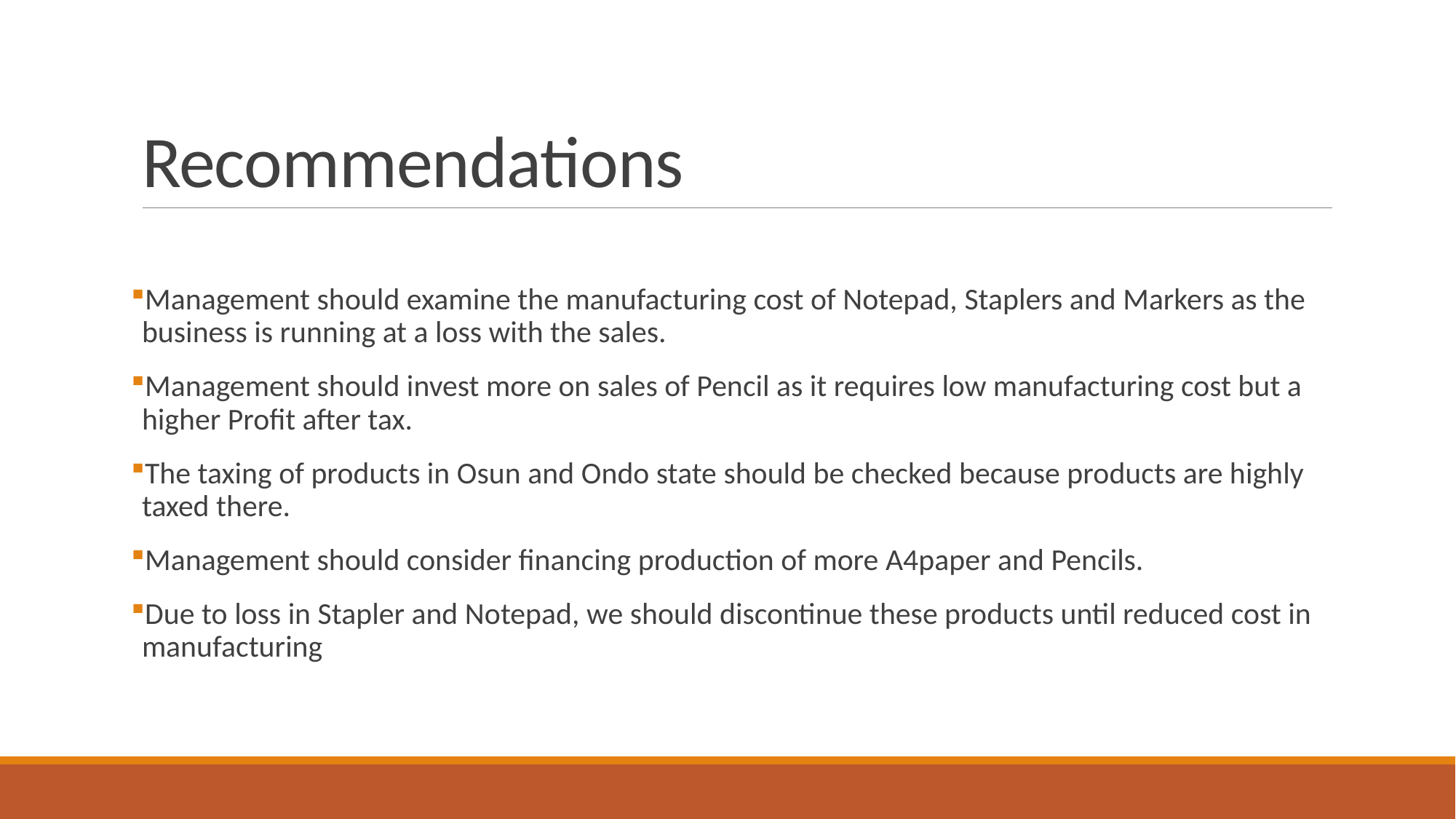

# Recommendations

Management should examine the manufacturing cost of Notepad, Staplers and Markers as the business is running at a loss with the sales.
Management should invest more on sales of Pencil as it requires low manufacturing cost but a higher Profit after tax.
The taxing of products in Osun and Ondo state should be checked because products are highly taxed there.
Management should consider financing production of more A4paper and Pencils.
Due to loss in Stapler and Notepad, we should discontinue these products until reduced cost in manufacturing